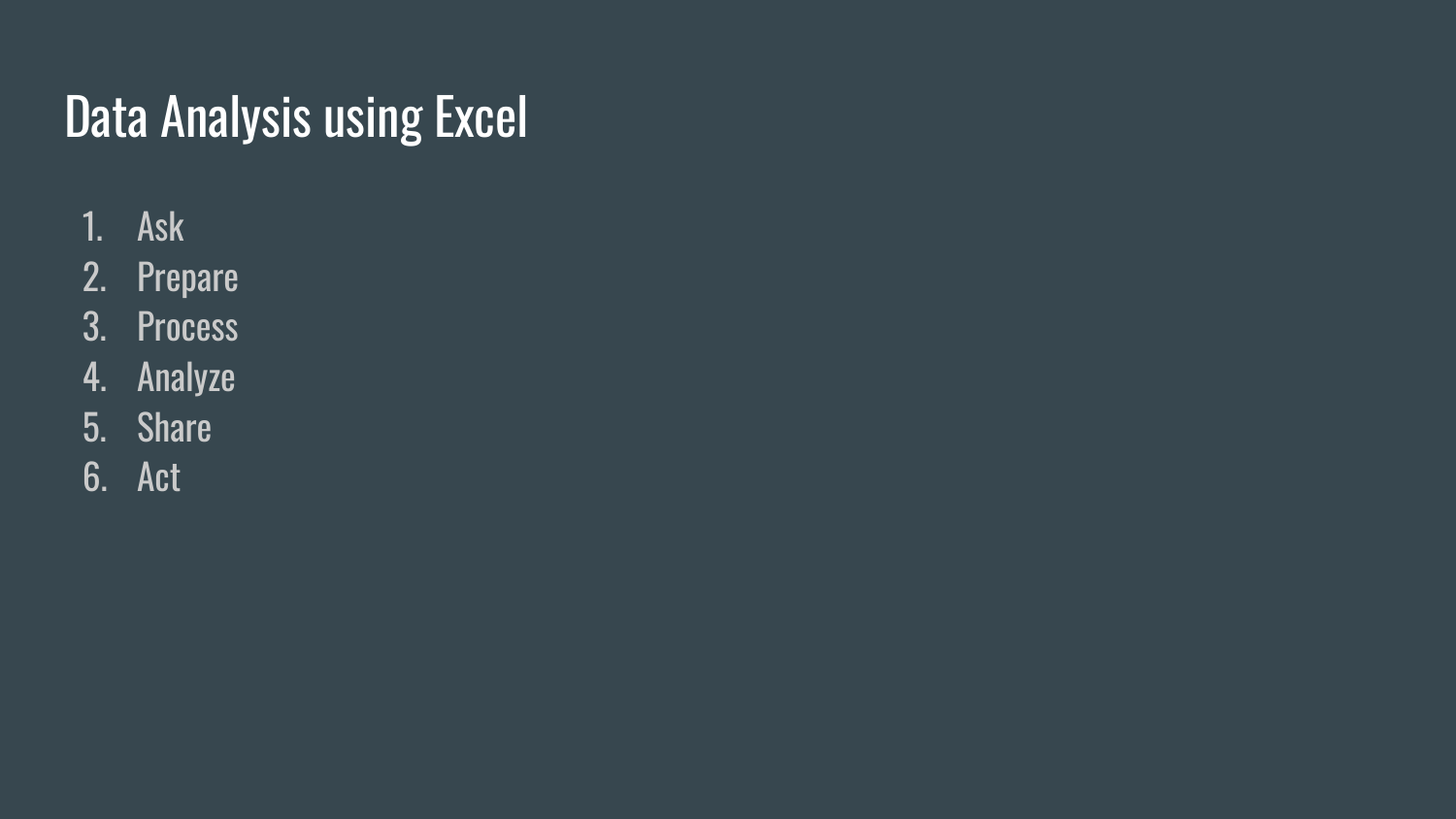

# Data Analysis using Excel
Ask
Prepare
Process
Analyze
Share
Act